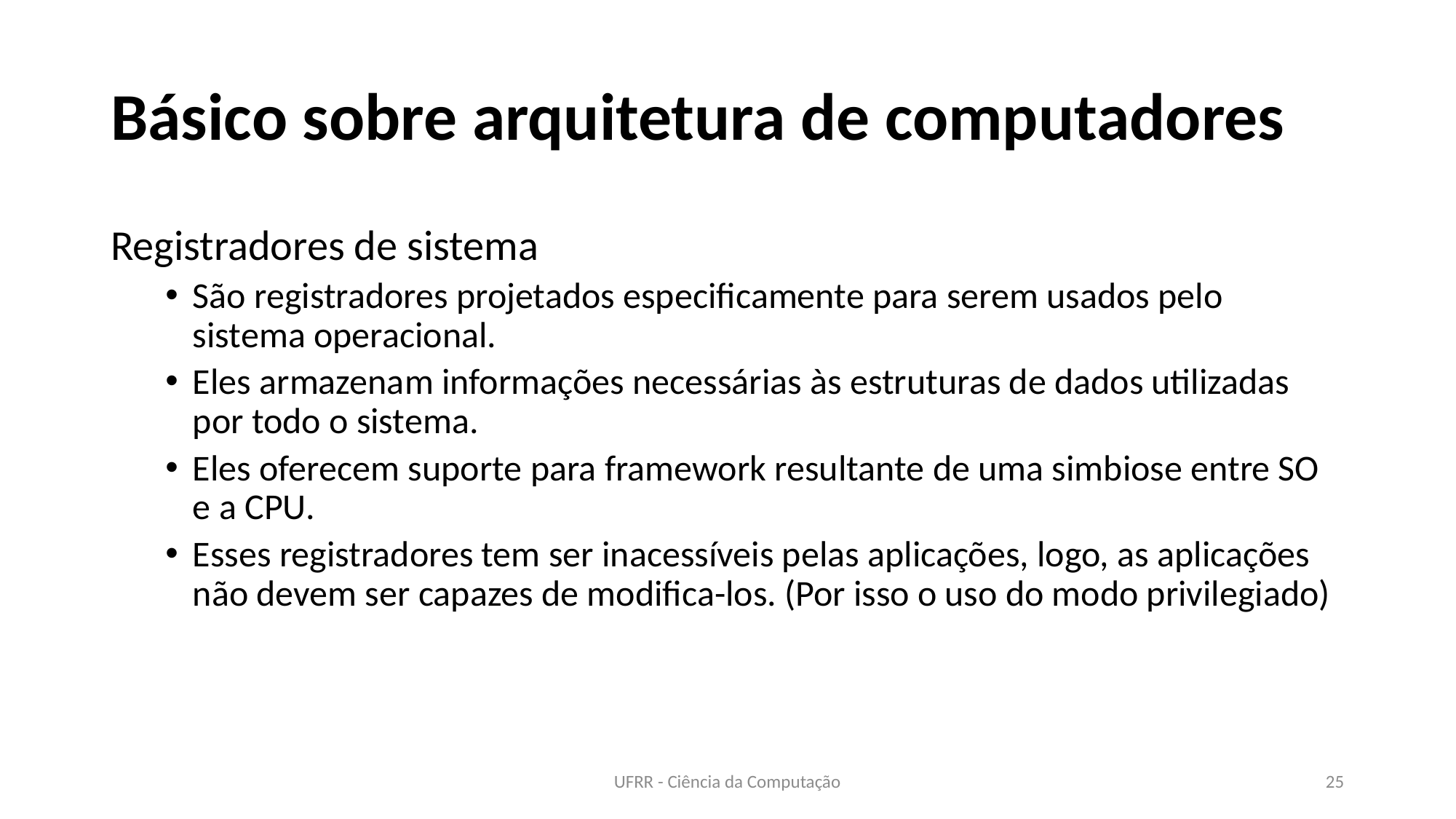

# Básico sobre arquitetura de computadores
Registradores de sistema
São registradores projetados especificamente para serem usados pelo sistema operacional.
Eles armazenam informações necessárias às estruturas de dados utilizadas por todo o sistema.
Eles oferecem suporte para framework resultante de uma simbiose entre SO e a CPU.
Esses registradores tem ser inacessíveis pelas aplicações, logo, as aplicações não devem ser capazes de modifica-los. (Por isso o uso do modo privilegiado)
UFRR - Ciência da Computação
25